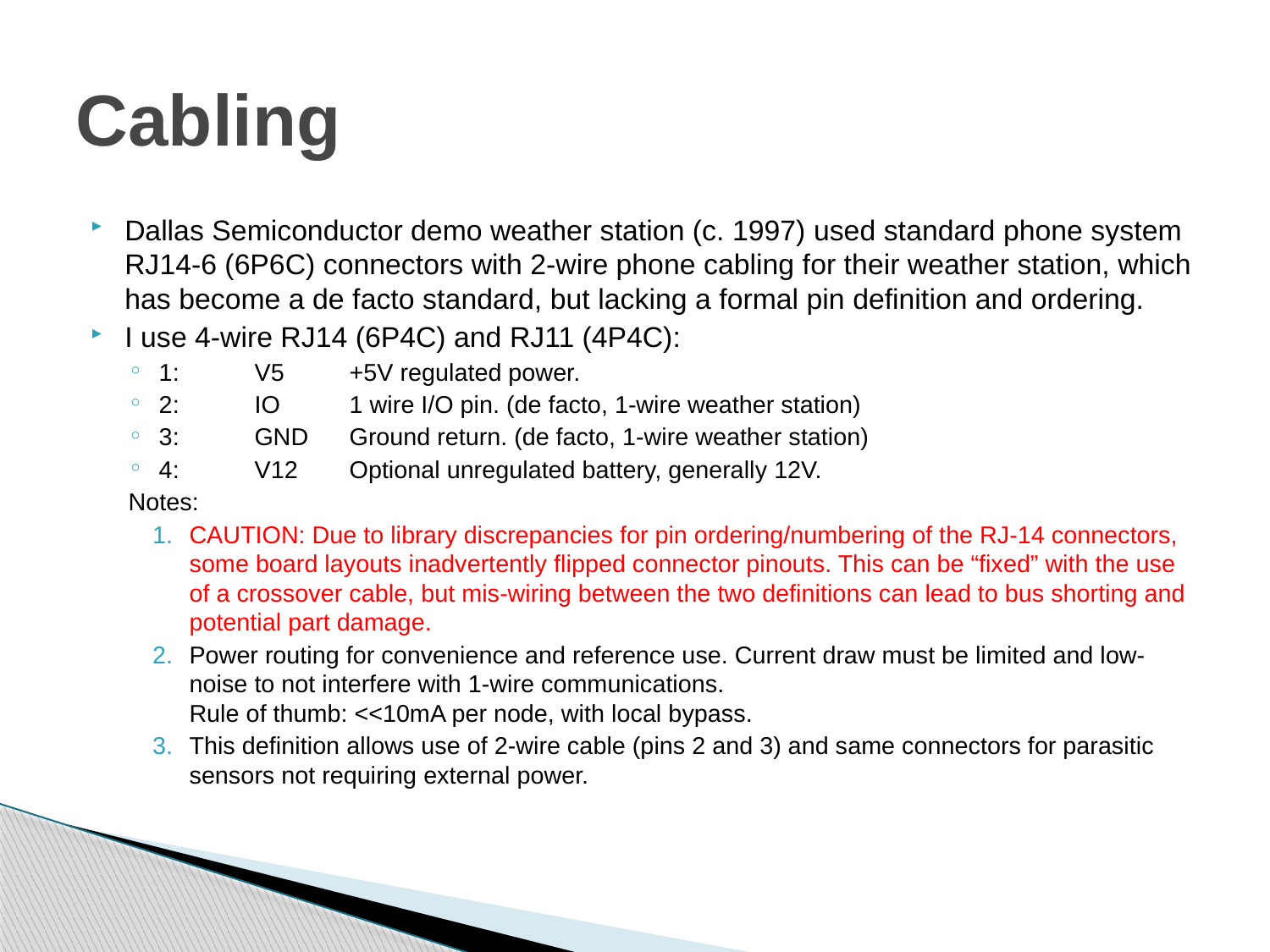

# Cabling
Dallas Semiconductor demo weather station (c. 1997) used standard phone system RJ14-6 (6P6C) connectors with 2-wire phone cabling for their weather station, which has become a de facto standard, but lacking a formal pin definition and ordering.
I use 4-wire RJ14 (6P4C) and RJ11 (4P4C):
1:	V5 	+5V regulated power.
2:	IO 	1 wire I/O pin. (de facto, 1-wire weather station)
3:	GND	Ground return. (de facto, 1-wire weather station)
4:	V12	Optional unregulated battery, generally 12V.
Notes:
CAUTION: Due to library discrepancies for pin ordering/numbering of the RJ-14 connectors, some board layouts inadvertently flipped connector pinouts. This can be “fixed” with the use of a crossover cable, but mis-wiring between the two definitions can lead to bus shorting and potential part damage.
Power routing for convenience and reference use. Current draw must be limited and low-noise to not interfere with 1-wire communications.
Rule of thumb: <<10mA per node, with local bypass.
This definition allows use of 2-wire cable (pins 2 and 3) and same connectors for parasitic sensors not requiring external power.